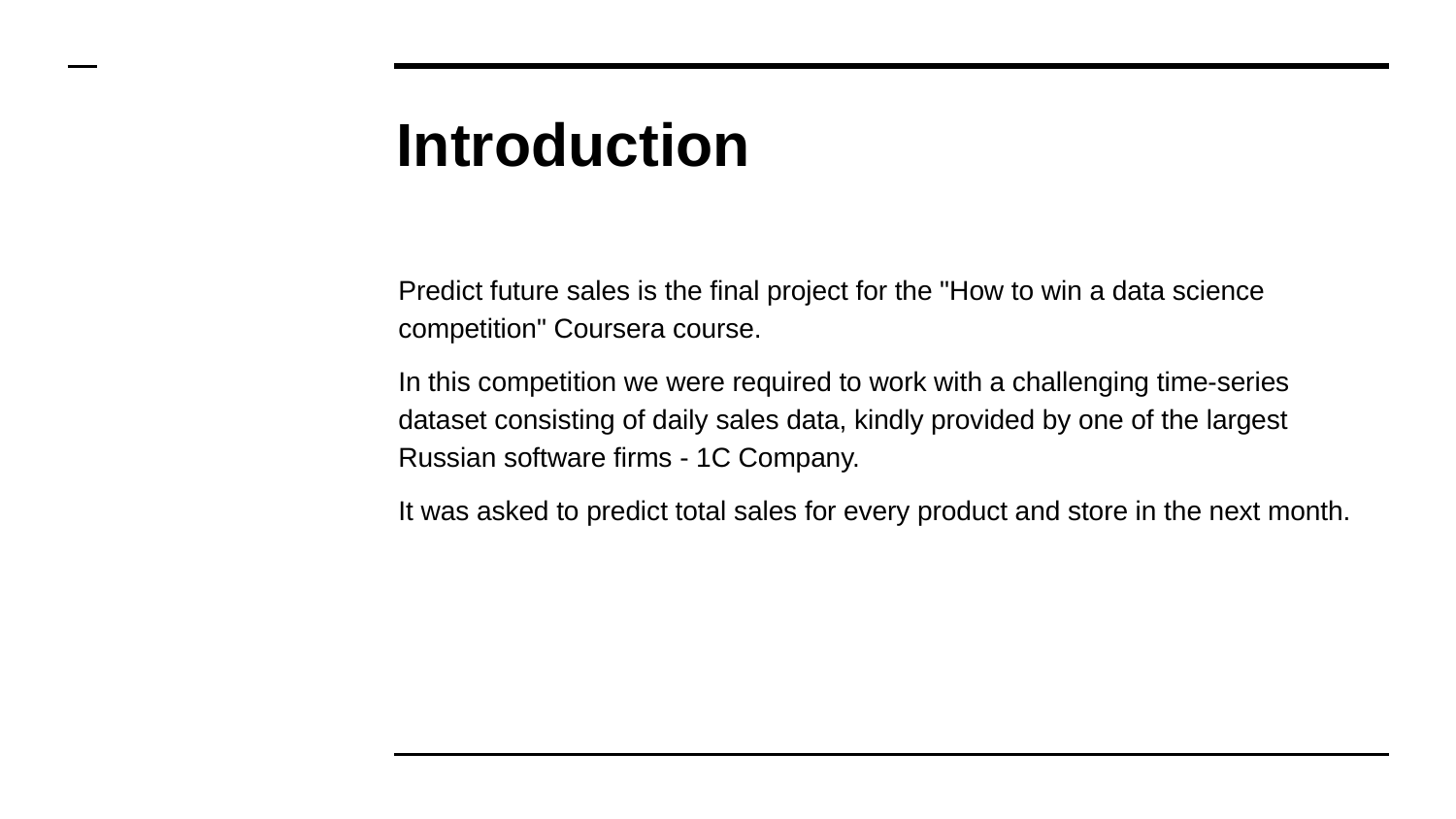

# Introduction
Predict future sales is the final project for the "How to win a data science competition" Coursera course.
In this competition we were required to work with a challenging time-series dataset consisting of daily sales data, kindly provided by one of the largest Russian software firms - 1C Company.
It was asked to predict total sales for every product and store in the next month.